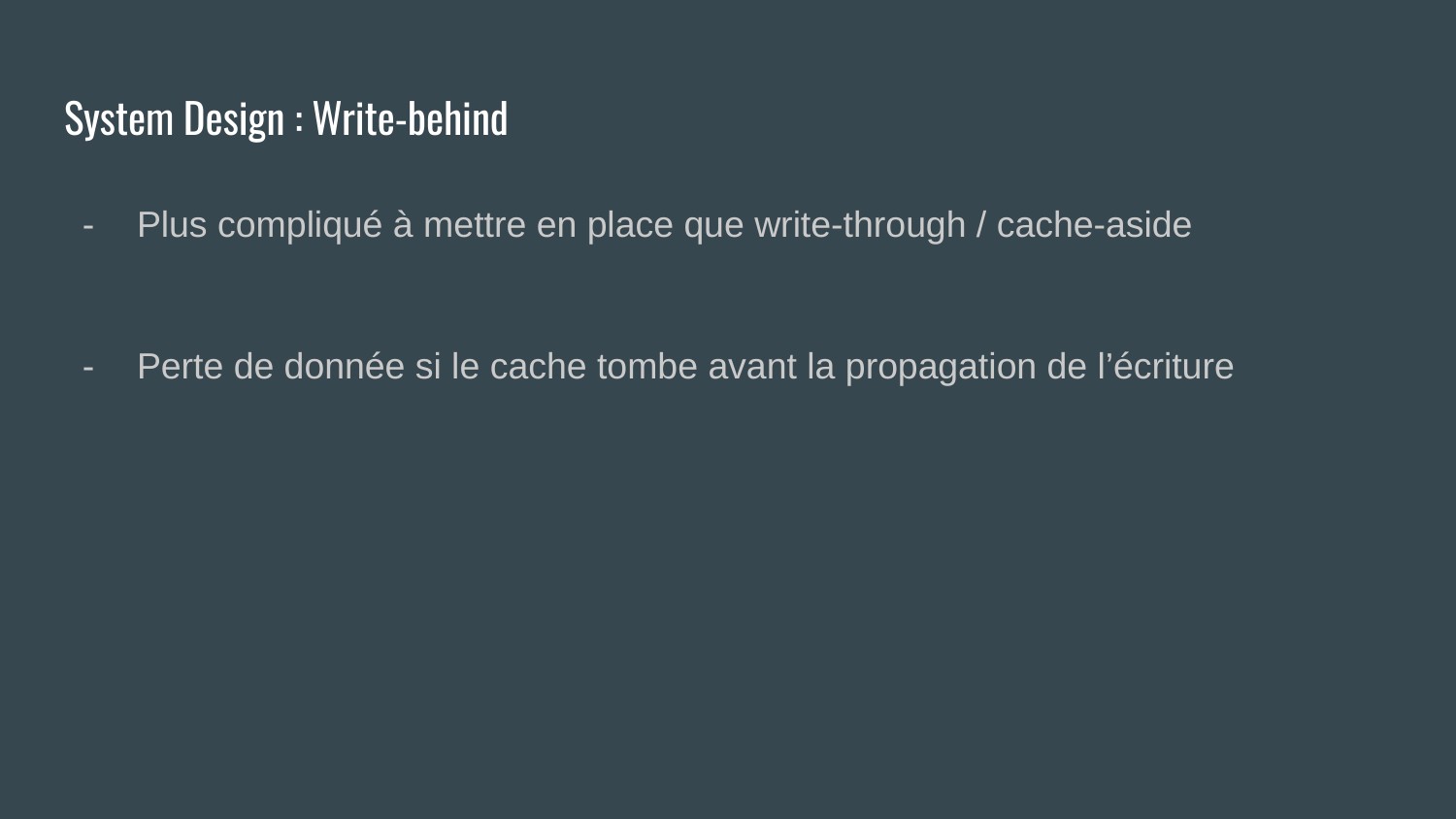

# System Design : Write-behind

Plus compliqué à mettre en place que write-through / cache-aside

Perte de donnée si le cache tombe avant la propagation de l’écriture